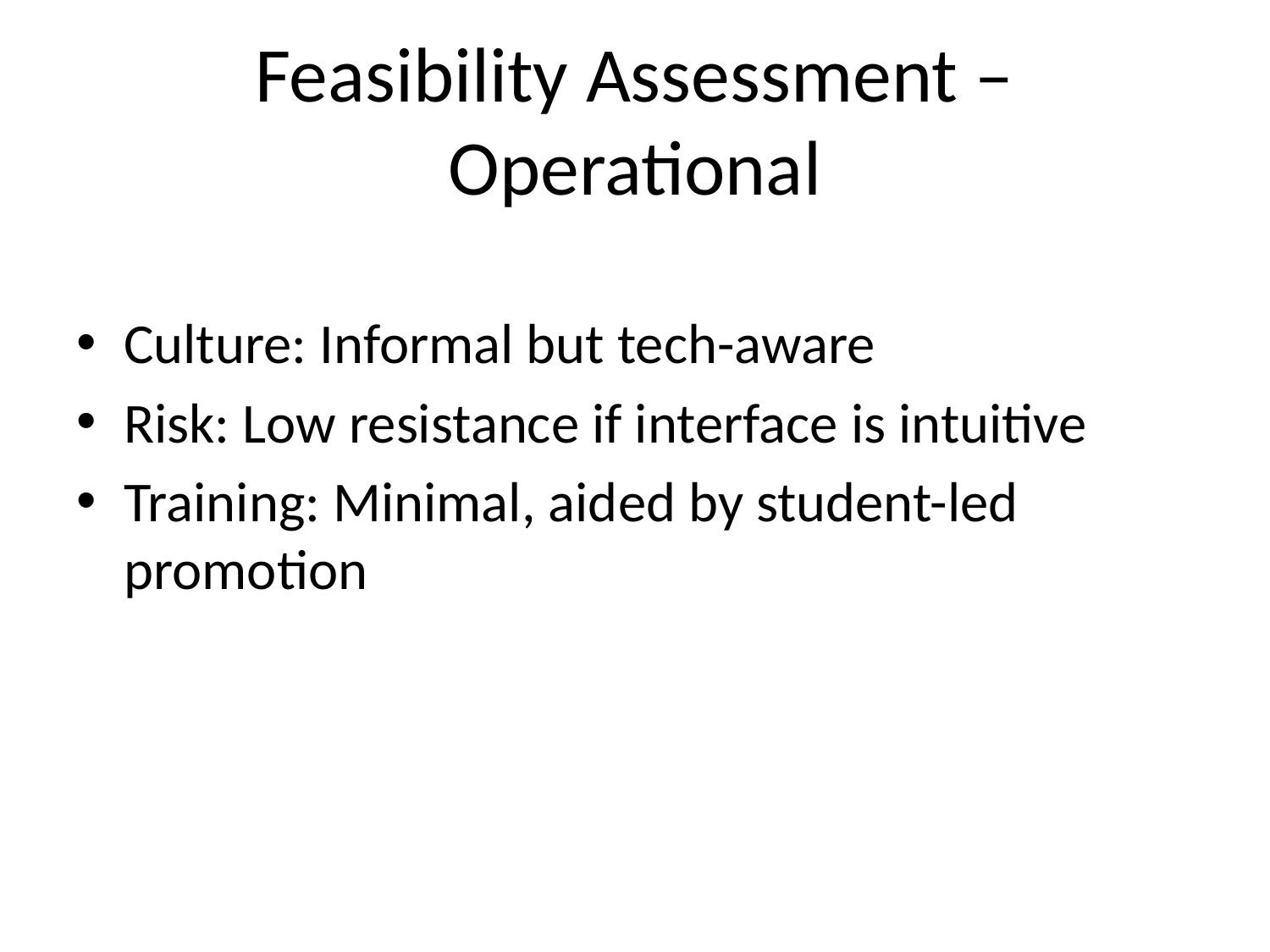

# Feasibility Assessment – Operational

Culture: Informal but tech-aware
Risk: Low resistance if interface is intuitive
Training: Minimal, aided by student-led promotion